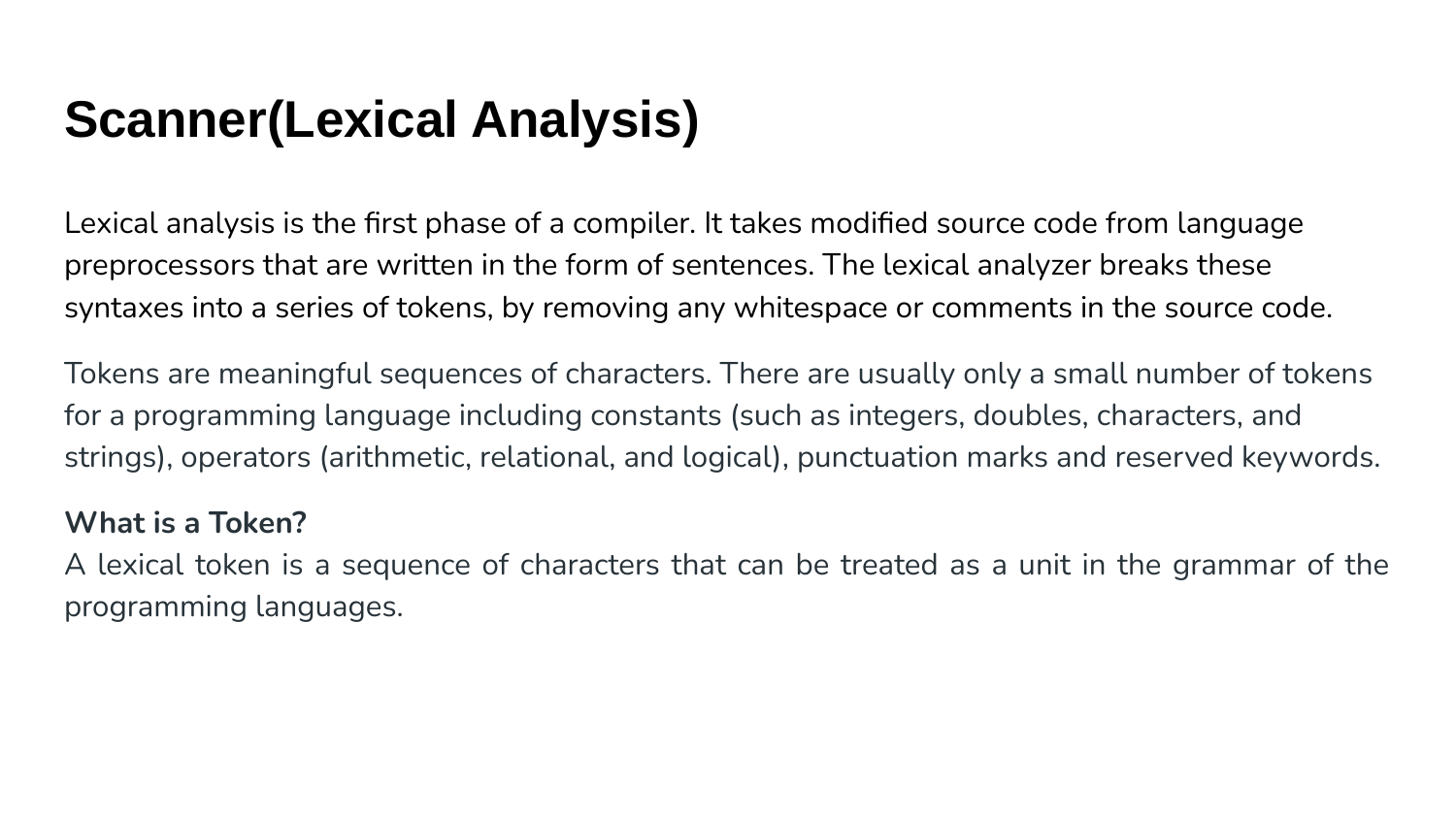

# Scanner(Lexical Analysis)
Lexical analysis is the first phase of a compiler. It takes modified source code from language preprocessors that are written in the form of sentences. The lexical analyzer breaks these syntaxes into a series of tokens, by removing any whitespace or comments in the source code.
Tokens are meaningful sequences of characters. There are usually only a small number of tokens for a programming language including constants (such as integers, doubles, characters, and strings), operators (arithmetic, relational, and logical), punctuation marks and reserved keywords.
What is a Token?
A lexical token is a sequence of characters that can be treated as a unit in the grammar of the programming languages.